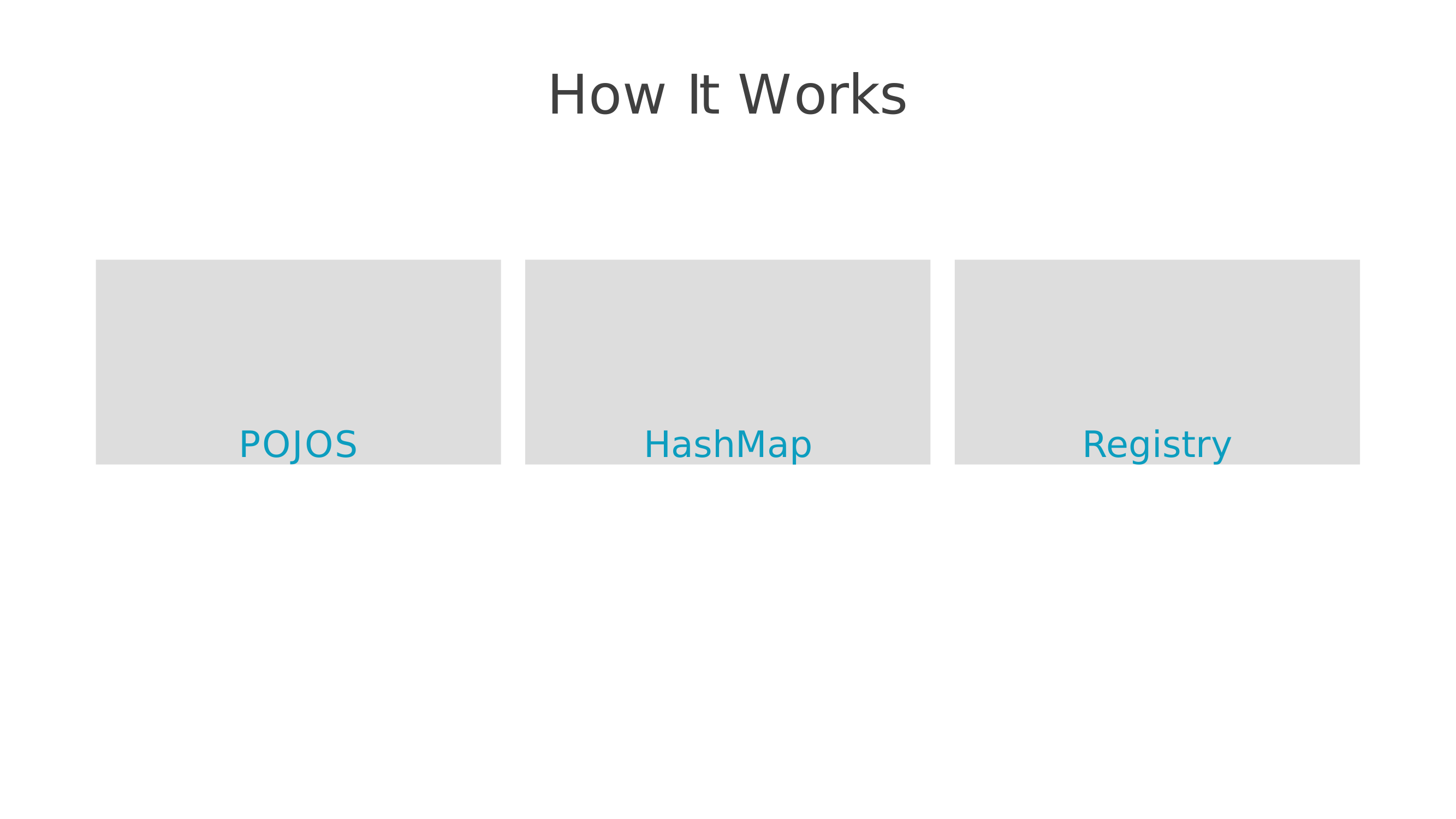

# How It Works

POJOS

HashMap

Registry
9